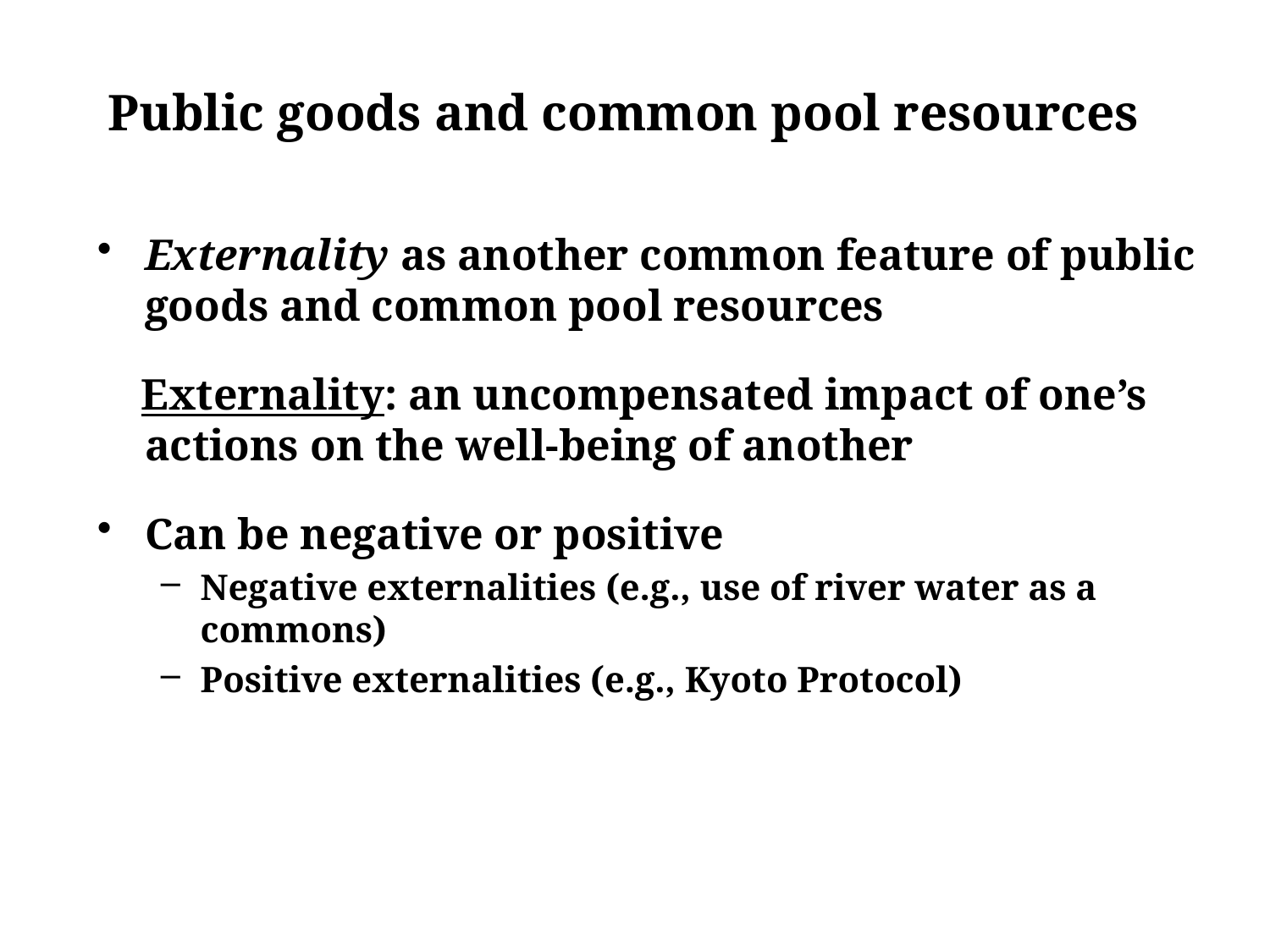

# Public goods and common pool resources
Externality as another common feature of public goods and common pool resources

    Externality: an uncompensated impact of one’s actions on the well-being of another

Can be negative or positive
Negative externalities (e.g., use of river water as a commons)
Positive externalities (e.g., Kyoto Protocol)